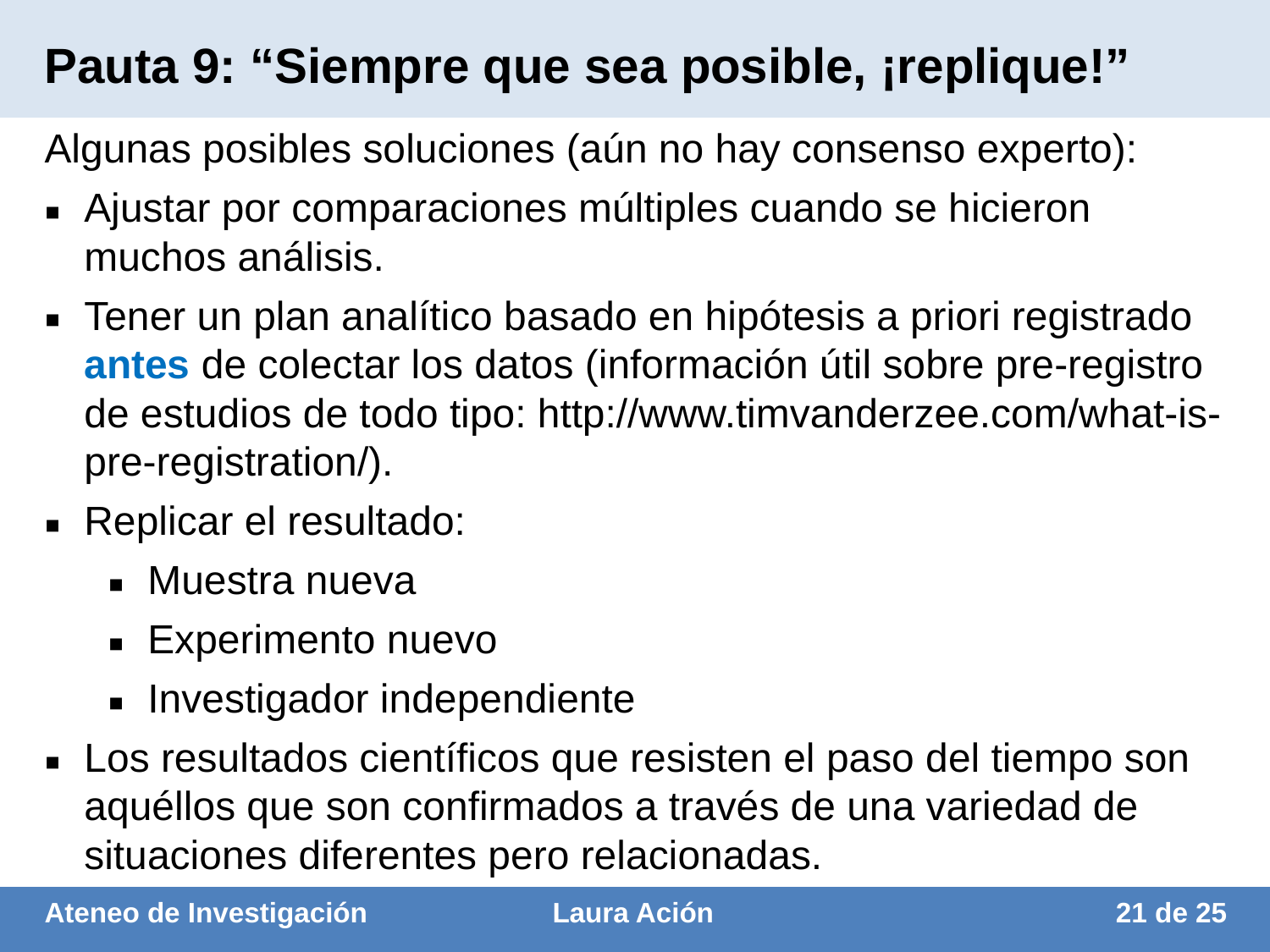

# Pauta 9: “Siempre que sea posible, ¡replique!”
Algunas posibles soluciones (aún no hay consenso experto):
Ajustar por comparaciones múltiples cuando se hicieron muchos análisis.
Tener un plan analítico basado en hipótesis a priori registrado antes de colectar los datos (información útil sobre pre-registro de estudios de todo tipo: http://www.timvanderzee.com/what-is-pre-registration/).
Replicar el resultado:
Muestra nueva
Experimento nuevo
Investigador independiente
Los resultados científicos que resisten el paso del tiempo son aquéllos que son confirmados a través de una variedad de situaciones diferentes pero relacionadas.
Ateneo de Investigación		Laura Ación